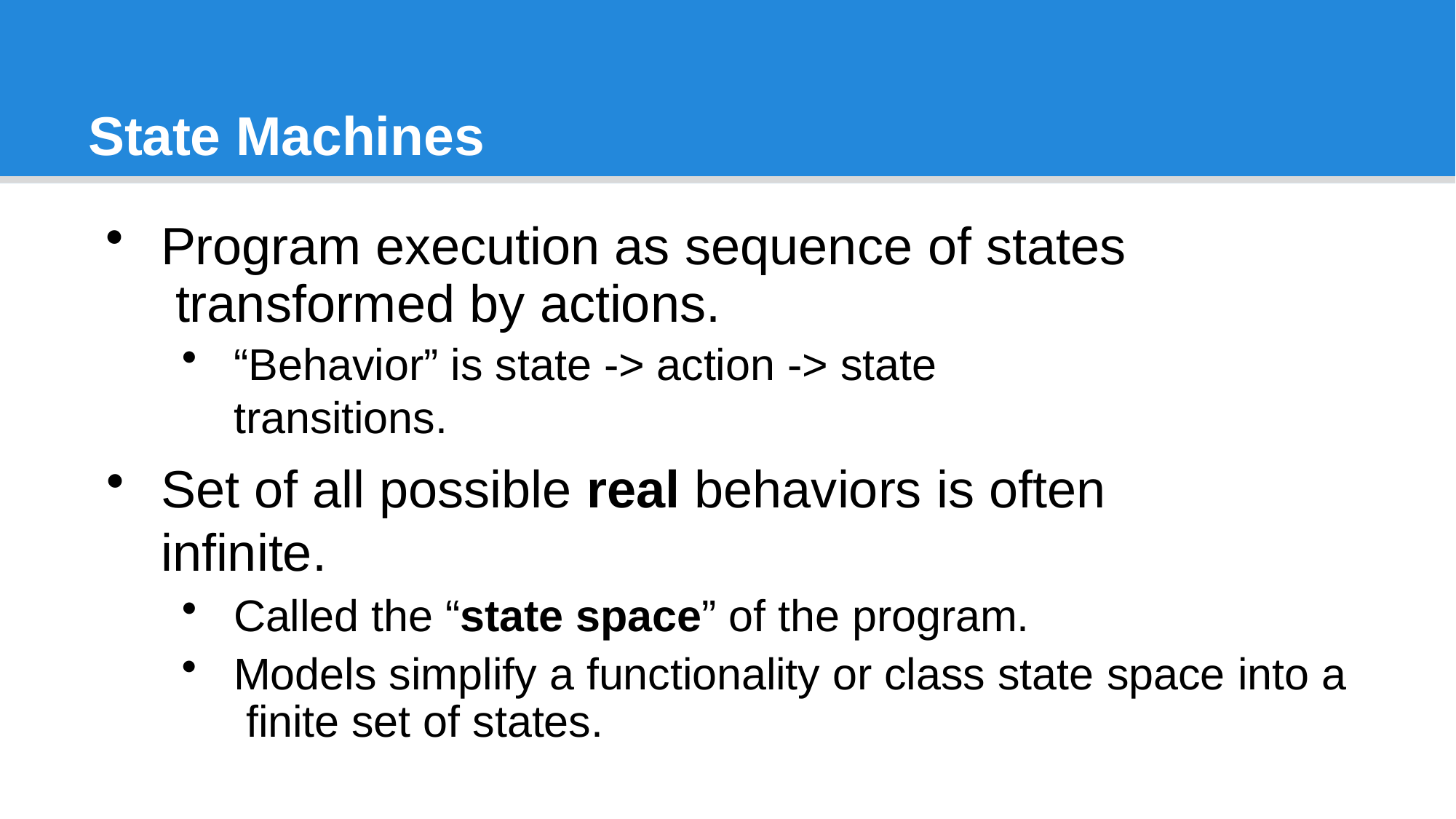

# State Machines
Program execution as sequence of states  transformed by actions.
“Behavior” is state -> action -> state transitions.
Set of all possible real behaviors is often infinite.
Called the “state space” of the program.
Models simplify a functionality or class state space into a  finite set of states.
7